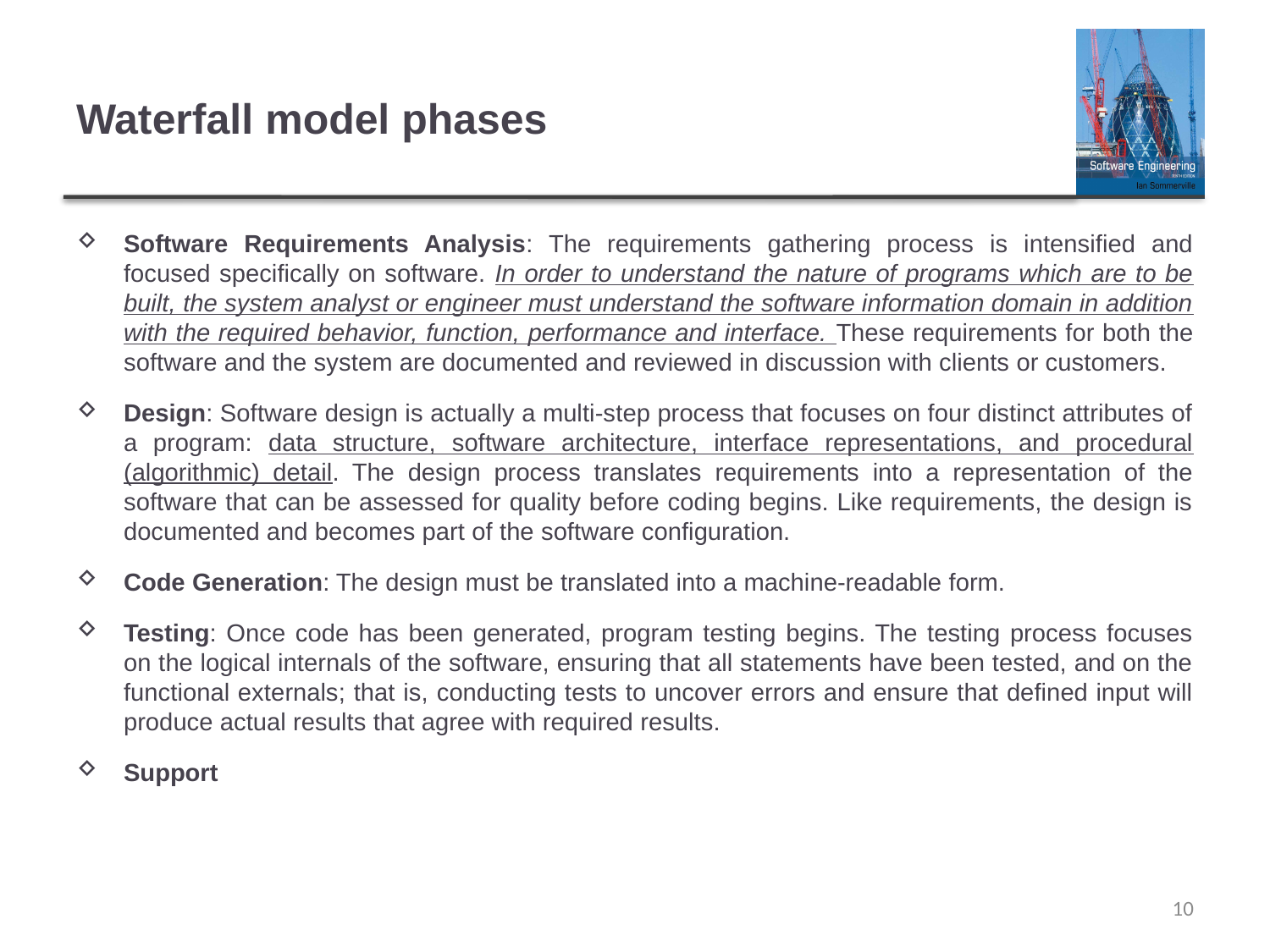

# Waterfall model phases
Software Requirements Analysis: The requirements gathering process is intensified and focused specifically on software. In order to understand the nature of programs which are to be built, the system analyst or engineer must understand the software information domain in addition with the required behavior, function, performance and interface. These requirements for both the software and the system are documented and reviewed in discussion with clients or customers.
Design: Software design is actually a multi-step process that focuses on four distinct attributes of a program: data structure, software architecture, interface representations, and procedural (algorithmic) detail. The design process translates requirements into a representation of the software that can be assessed for quality before coding begins. Like requirements, the design is documented and becomes part of the software configuration.
Code Generation: The design must be translated into a machine-readable form.
Testing: Once code has been generated, program testing begins. The testing process focuses on the logical internals of the software, ensuring that all statements have been tested, and on the functional externals; that is, conducting tests to uncover errors and ensure that defined input will produce actual results that agree with required results.
Support

10